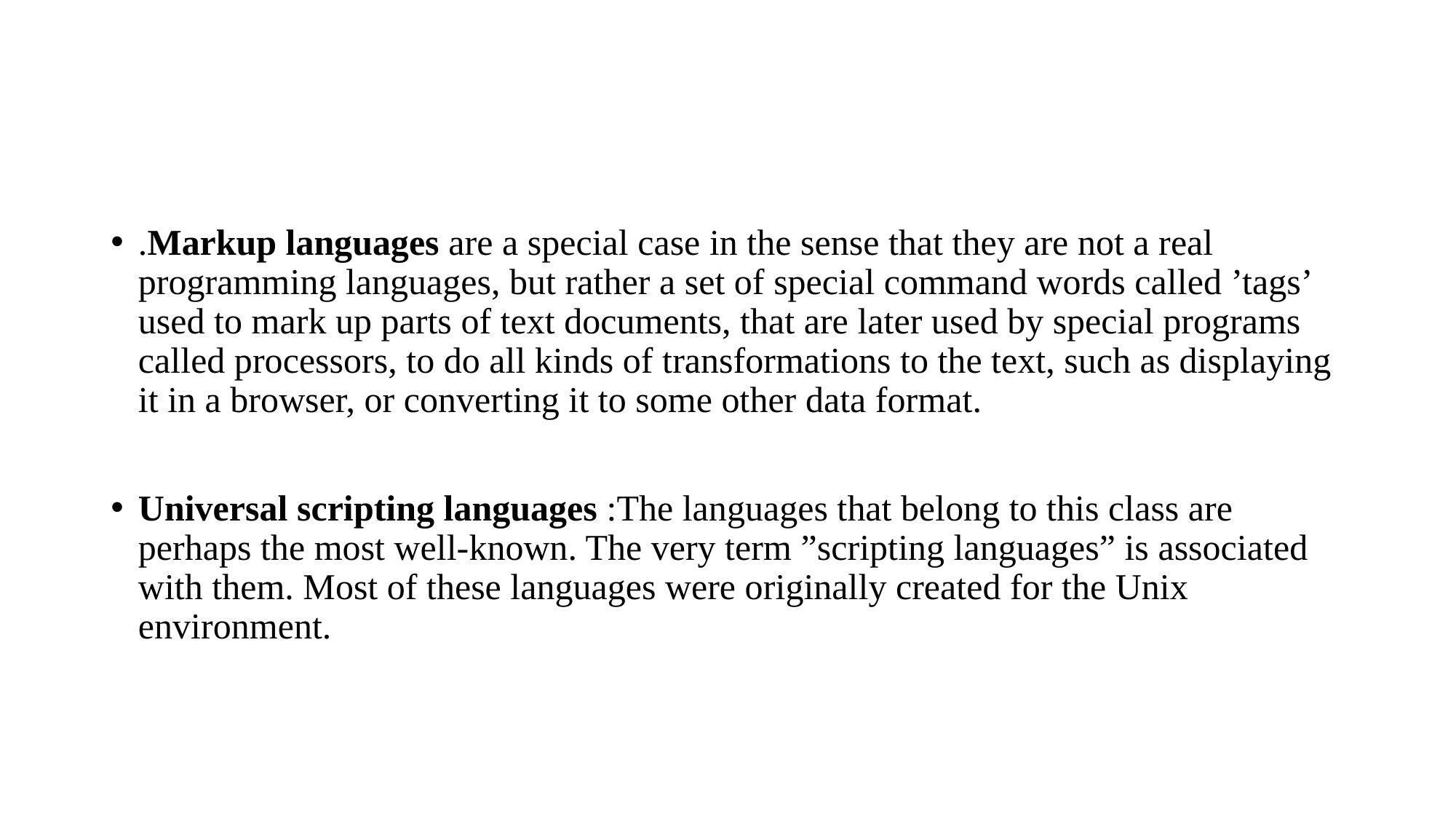

#
.Markup languages are a special case in the sense that they are not a real programming languages, but rather a set of special command words called ’tags’ used to mark up parts of text documents, that are later used by special programs called processors, to do all kinds of transformations to the text, such as displaying it in a browser, or converting it to some other data format.

Universal scripting languages :The languages that belong to this class are perhaps the most well-known. The very term ”scripting languages” is associated with them. Most of these languages were originally created for the Unix environment.